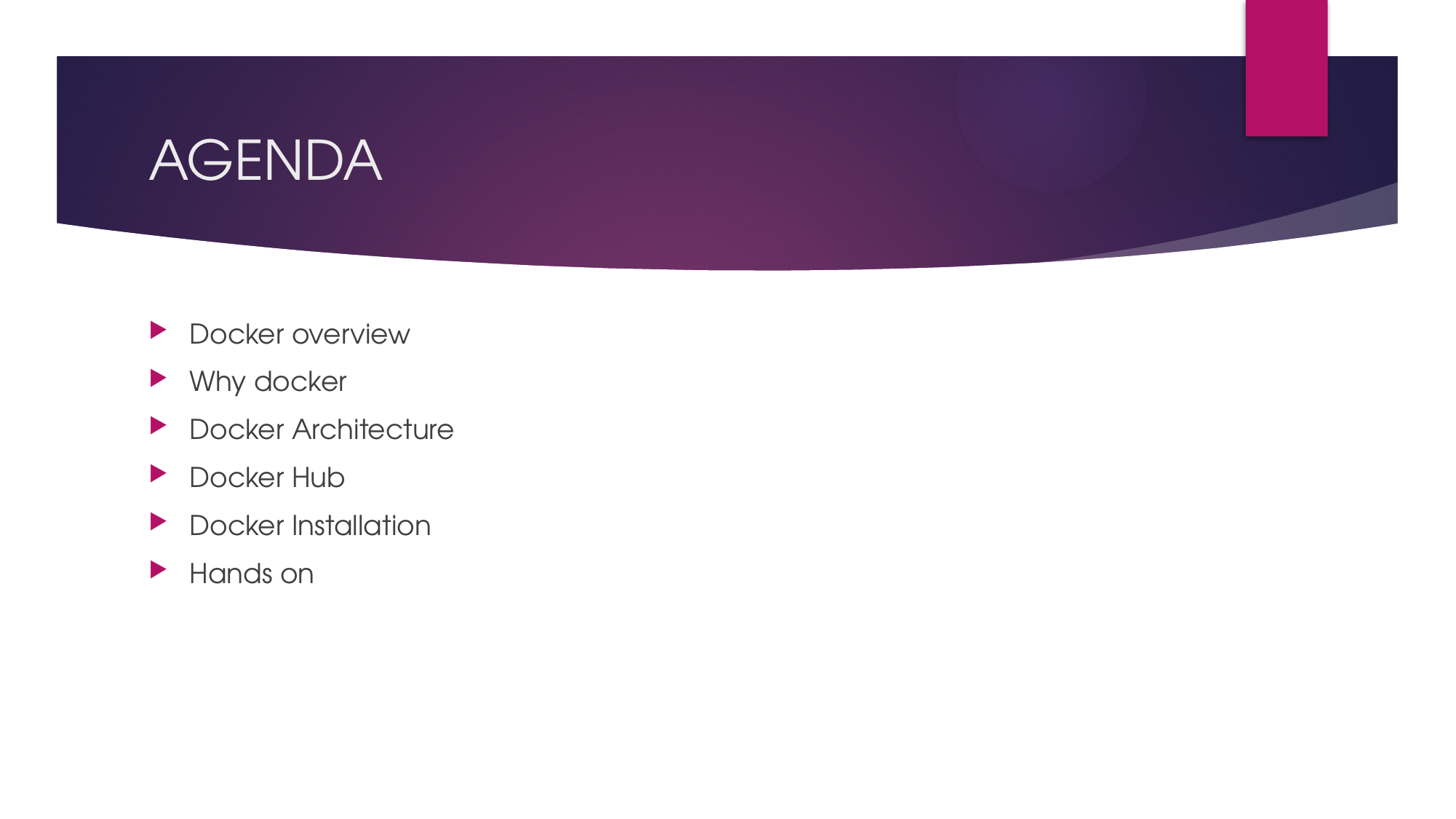

# AGENDA
Docker overview
Why docker
Docker Architecture
Docker Hub
Docker Installation
Hands on